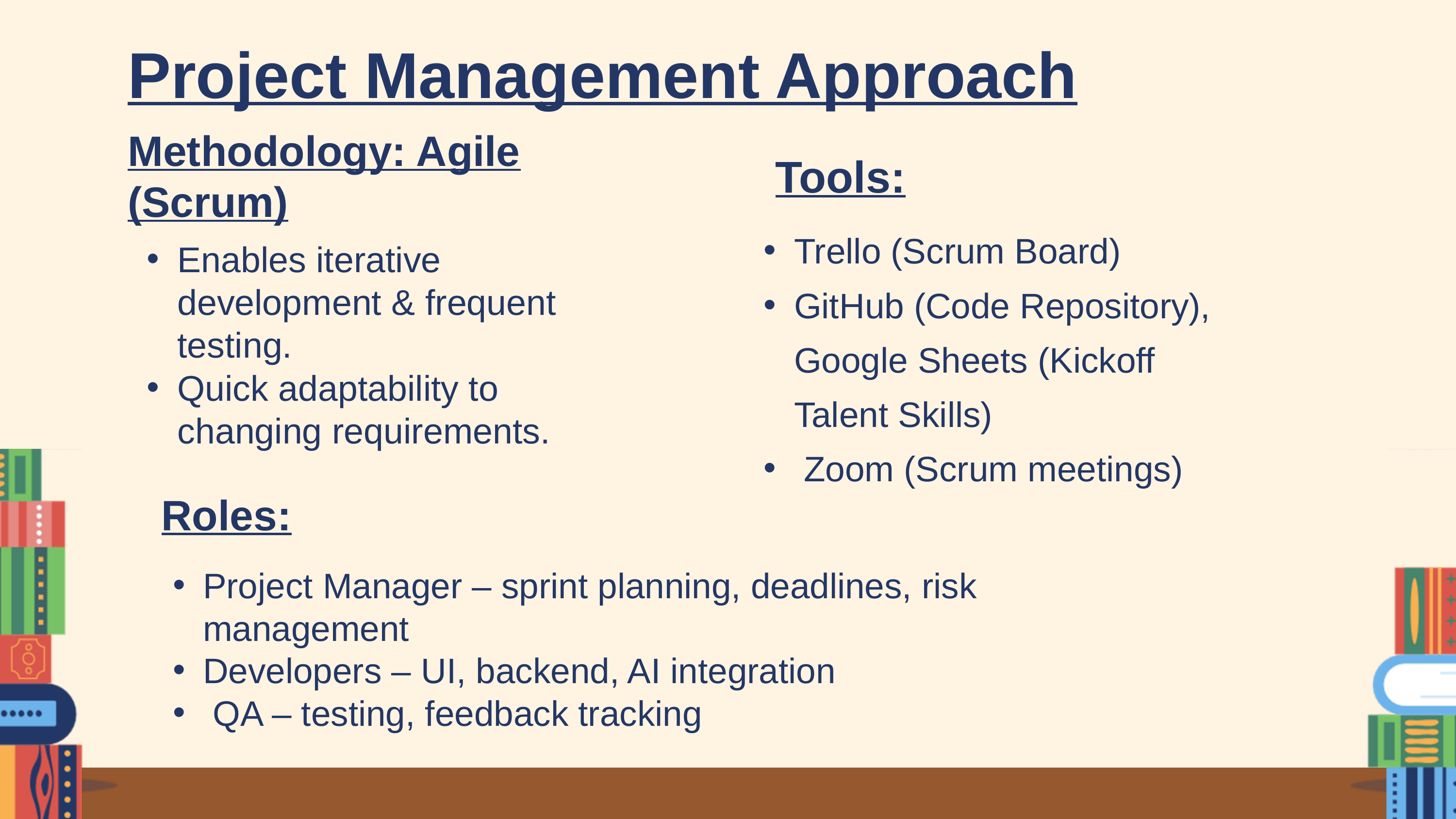

Project Management Approach
Methodology: Agile (Scrum)
Tools:
Trello (Scrum Board)
GitHub (Code Repository), Google Sheets (Kickoff Talent Skills)
 Zoom (Scrum meetings)
Enables iterative development & frequent testing.
Quick adaptability to changing requirements.

Roles:
Project Manager – sprint planning, deadlines, risk management
Developers – UI, backend, AI integration
 QA – testing, feedback tracking